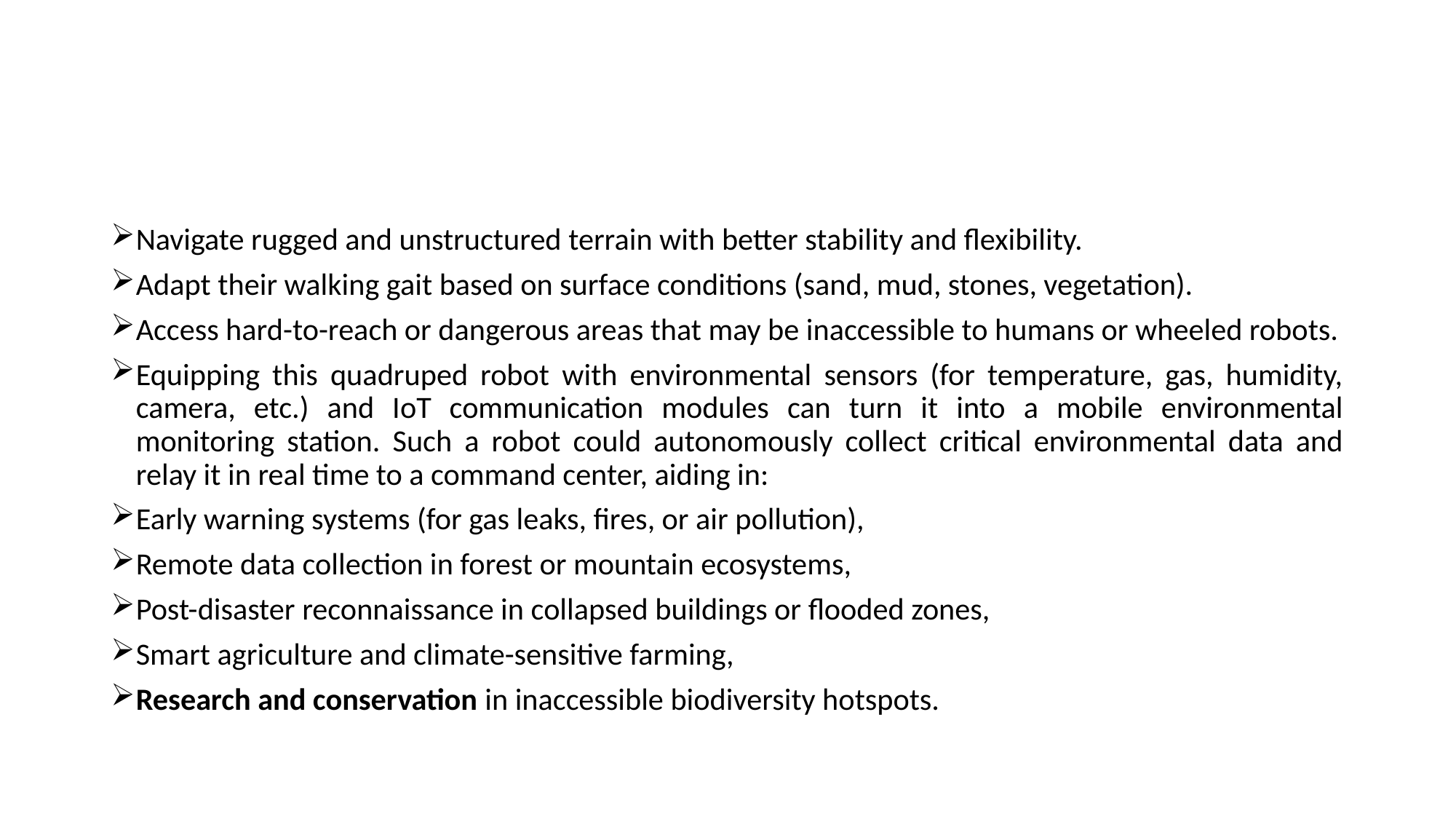

#
Navigate rugged and unstructured terrain with better stability and flexibility.
Adapt their walking gait based on surface conditions (sand, mud, stones, vegetation).
Access hard-to-reach or dangerous areas that may be inaccessible to humans or wheeled robots.
Equipping this quadruped robot with environmental sensors (for temperature, gas, humidity, camera, etc.) and IoT communication modules can turn it into a mobile environmental monitoring station. Such a robot could autonomously collect critical environmental data and relay it in real time to a command center, aiding in:
Early warning systems (for gas leaks, fires, or air pollution),
Remote data collection in forest or mountain ecosystems,
Post-disaster reconnaissance in collapsed buildings or flooded zones,
Smart agriculture and climate-sensitive farming,
Research and conservation in inaccessible biodiversity hotspots.